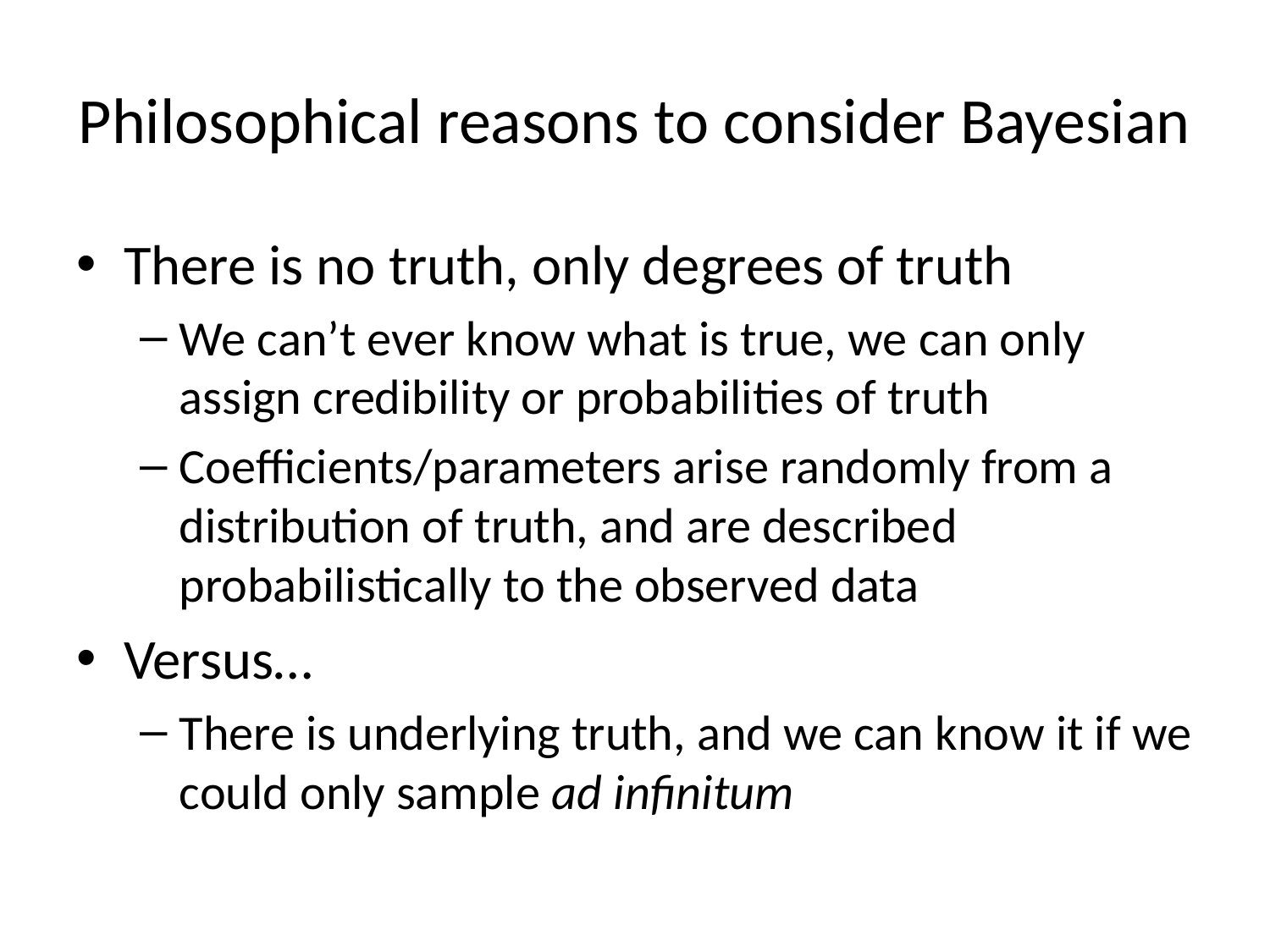

# Philosophical reasons to consider Bayesian
There is no truth, only degrees of truth
We can’t ever know what is true, we can only assign credibility or probabilities of truth
Coefficients/parameters arise randomly from a distribution of truth, and are described probabilistically to the observed data
Versus…
There is underlying truth, and we can know it if we could only sample ad infinitum